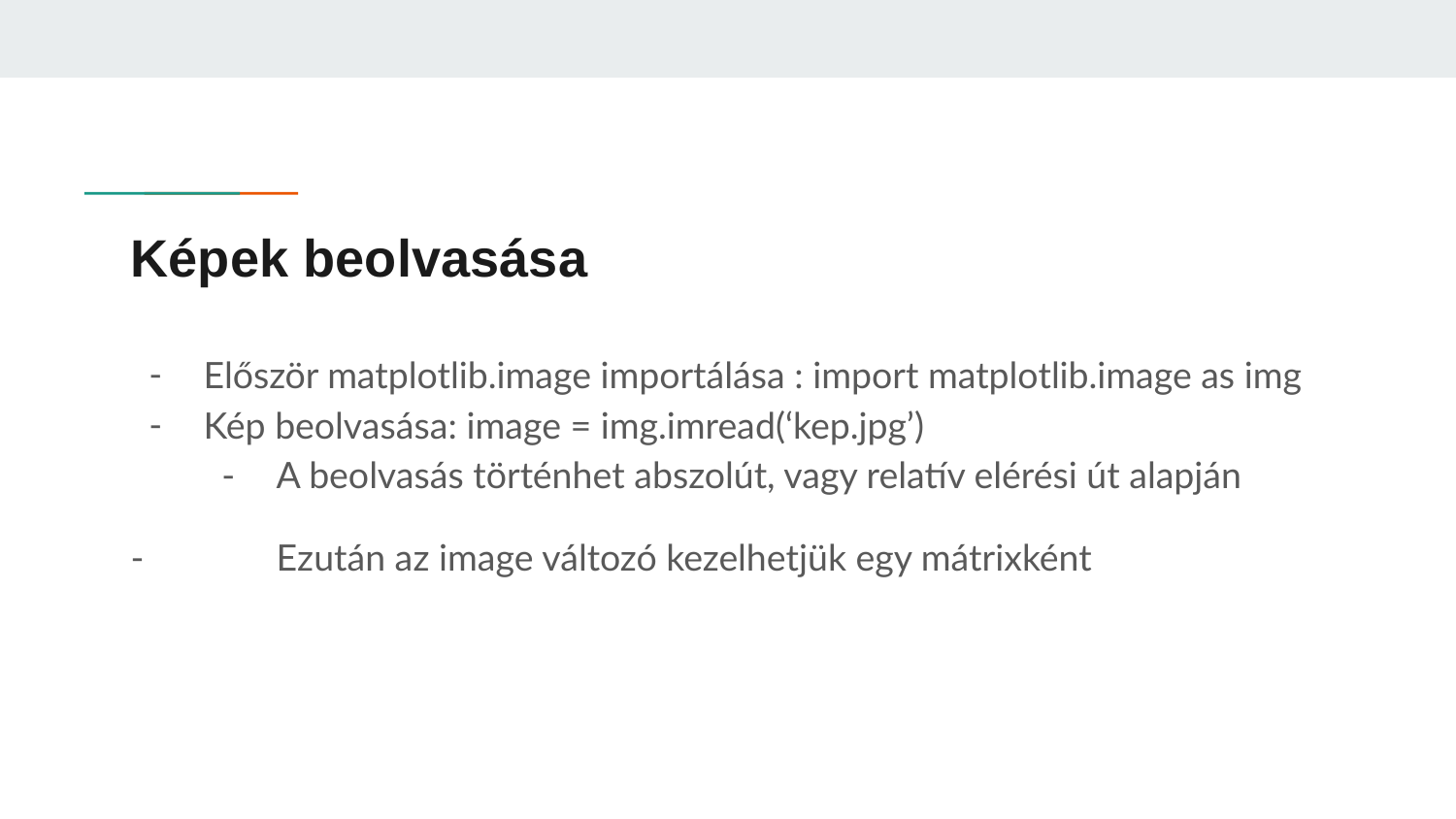

# Képek beolvasása
Először matplotlib.image importálása : import matplotlib.image as img
Kép beolvasása: image = img.imread(‘kep.jpg’)
A beolvasás történhet abszolút, vagy relatív elérési út alapján
-	Ezután az image változó kezelhetjük egy mátrixként